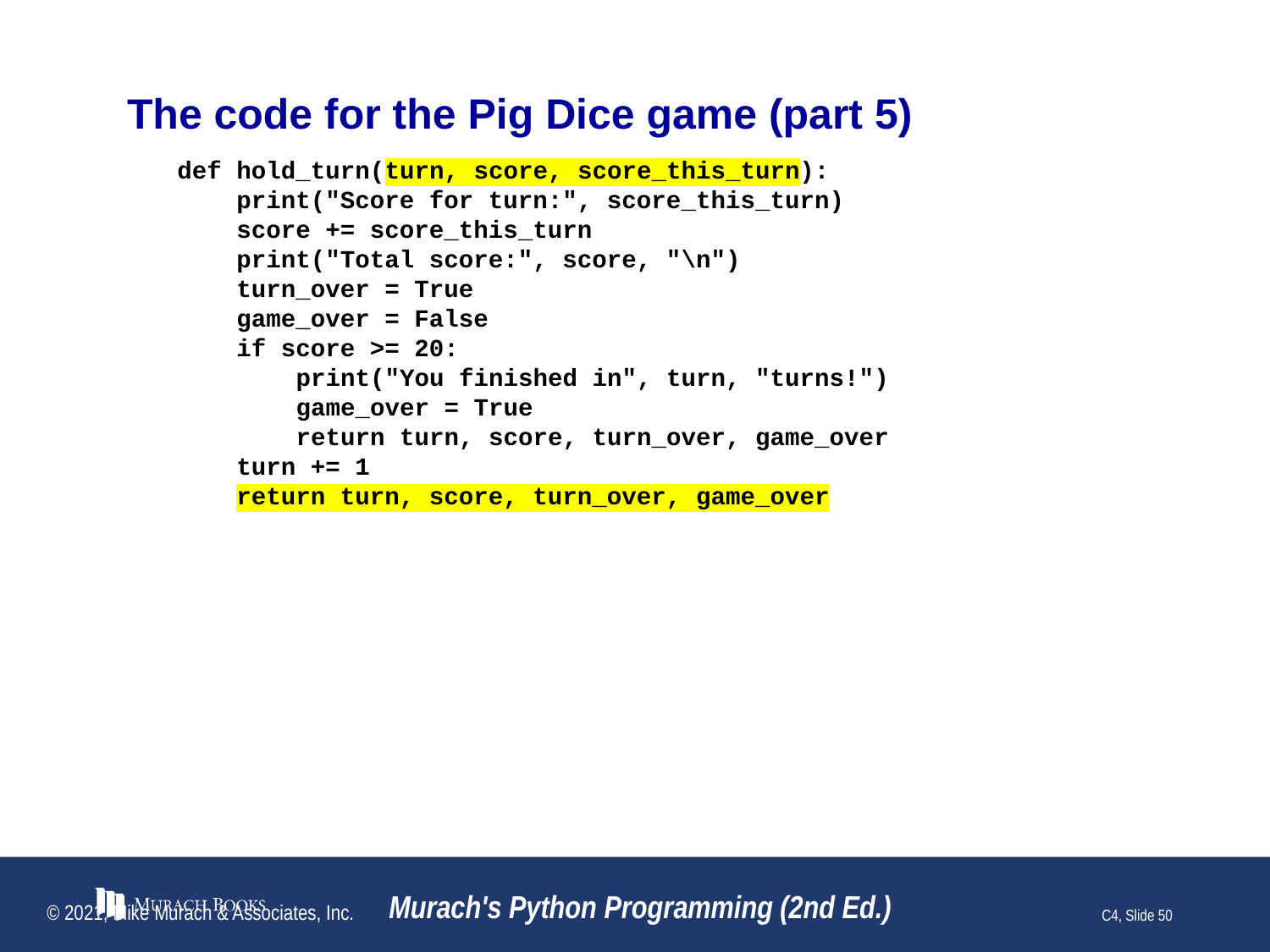

# The code for the Pig Dice game (part 5)
def hold_turn(turn, score, score_this_turn):
    print("Score for turn:", score_this_turn)
    score += score_this_turn
    print("Total score:", score, "\n")
    turn_over = True
    game_over = False
    if score >= 20:
        print("You finished in", turn, "turns!")
        game_over = True
        return turn, score, turn_over, game_over
    turn += 1
    return turn, score, turn_over, game_over

© 2021, Mike Murach & Associates, Inc.
Murach's Python Programming (2nd Ed.)

C4, Slide 50